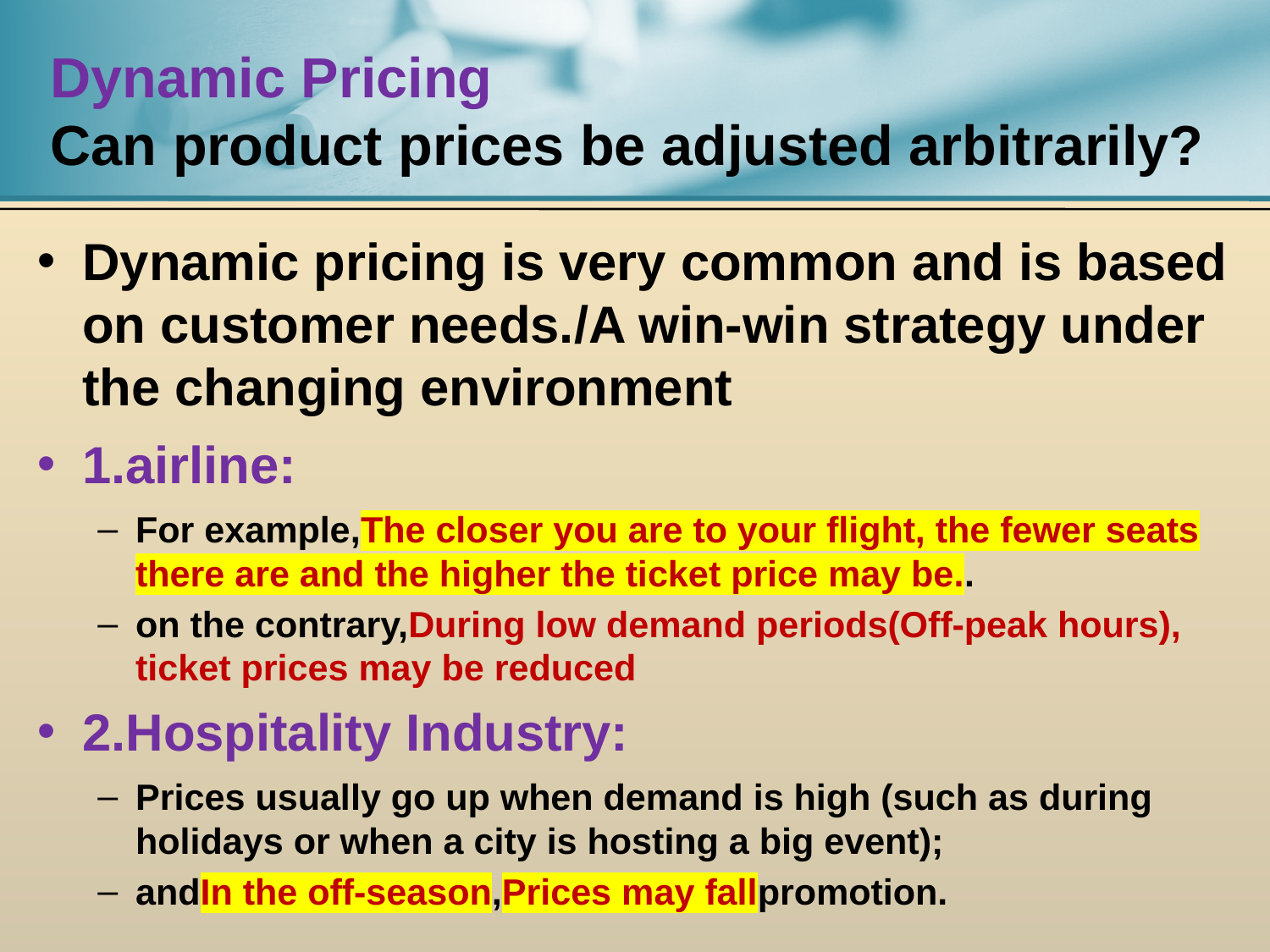

# Dynamic Pricing Can product prices be adjusted arbitrarily?
Dynamic pricing is very common and is based on customer needs./A win-win strategy under the changing environment
1.airline:
For example,The closer you are to your flight, the fewer seats there are and the higher the ticket price may be..
on the contrary,During low demand periods(Off-peak hours), ticket prices may be reduced
2.Hospitality Industry:
Prices usually go up when demand is high (such as during holidays or when a city is hosting a big event);
andIn the off-season,Prices may fallpromotion.